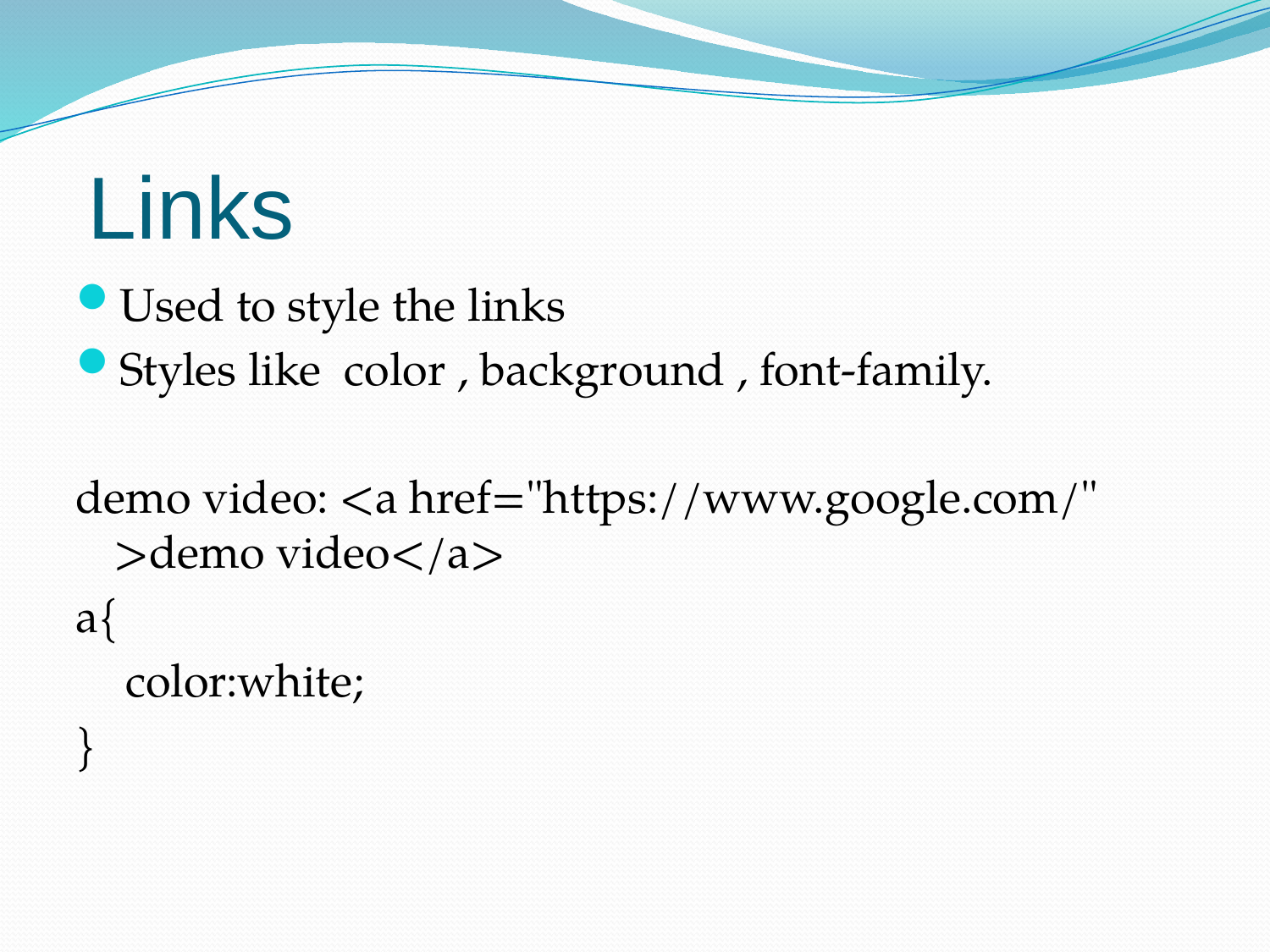

# Links
Used to style the links
Styles like  color , background , font-family.

demo video: <a href="https://www.google.com/" >demo video</a>
a{
	 color:white;
}